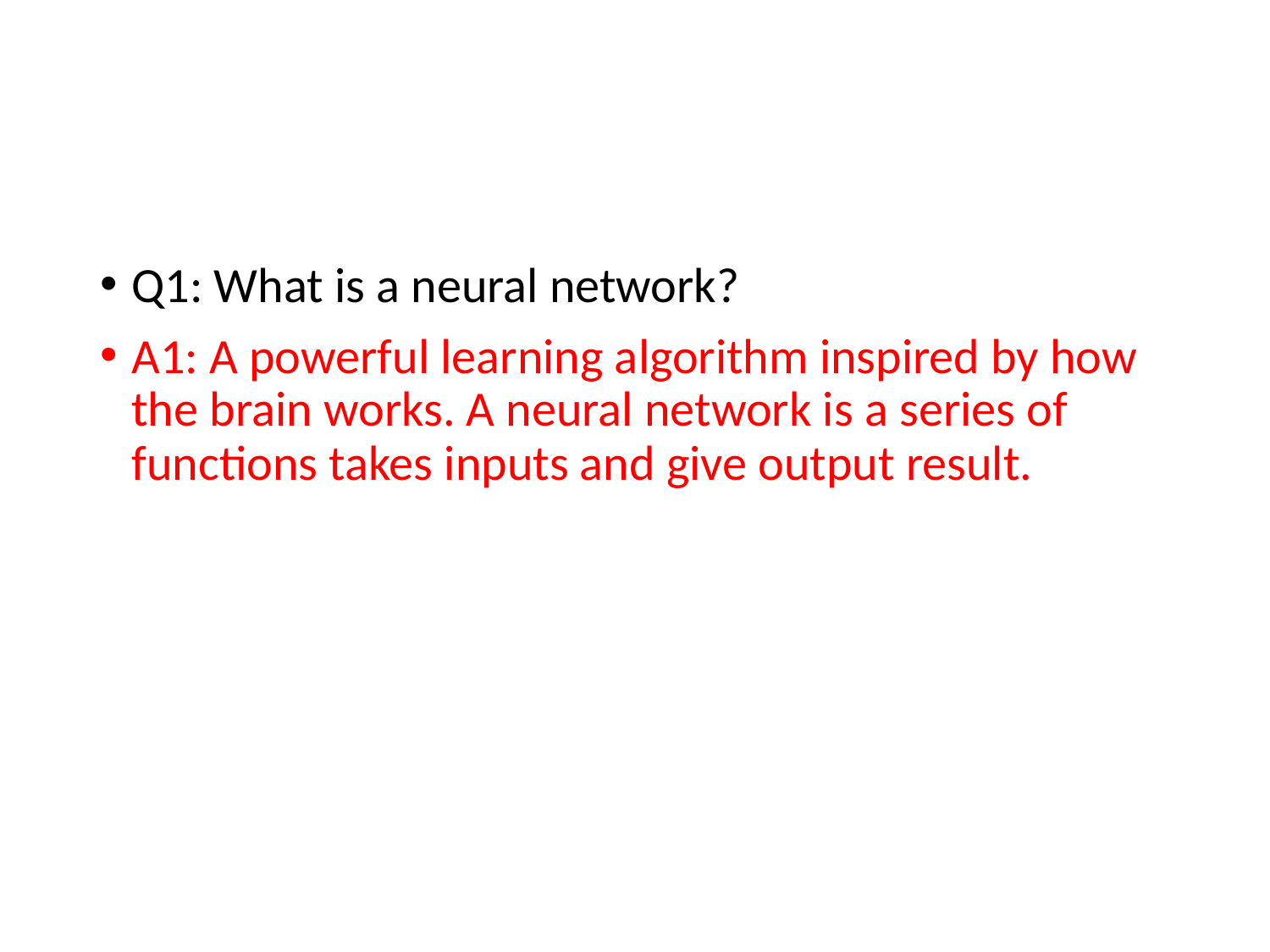

Q1: What is a neural network?
A1: A powerful learning algorithm inspired by how the brain works. A neural network is a series of functions takes inputs and give output result.